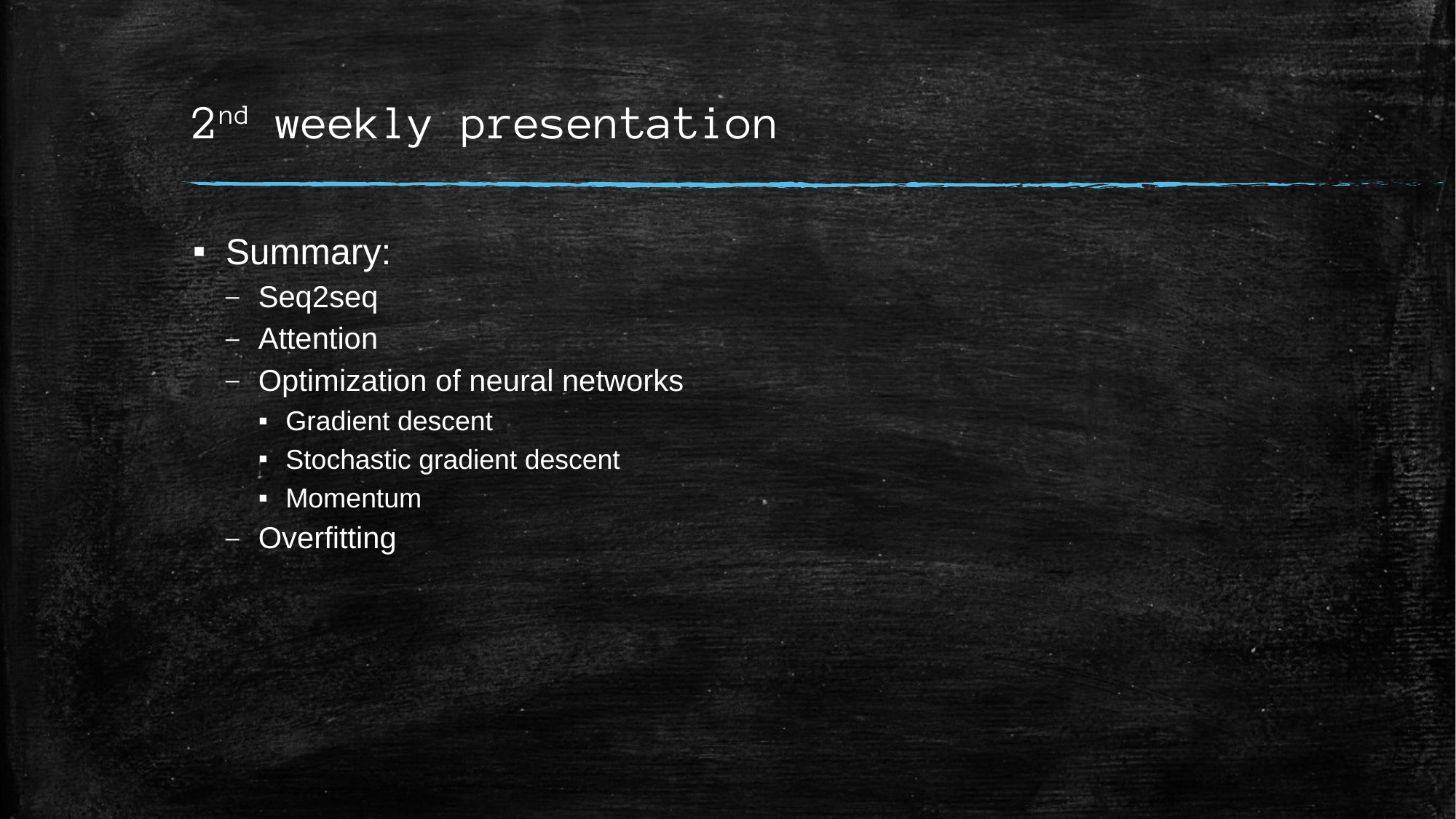

# 2nd weekly presentation
Summary:
Seq2seq
Attention
Optimization of neural networks
Gradient descent
Stochastic gradient descent
Momentum
Overfitting